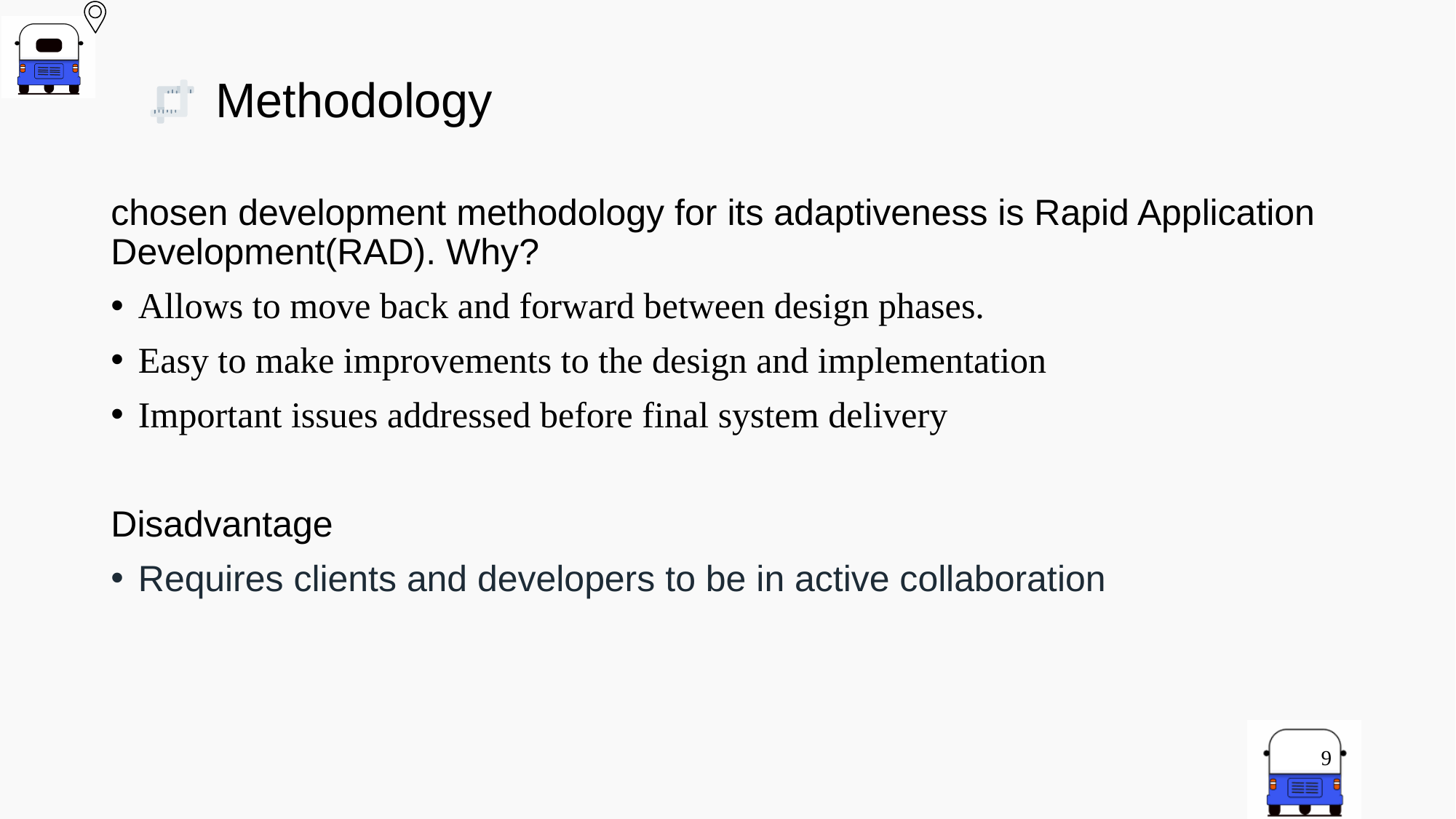

# Methodology

chosen development methodology for its adaptiveness is Rapid Application Development(RAD). Why?
Allows to move back and forward between design phases.
Easy to make improvements to the design and implementation
Important issues addressed before final system delivery

Disadvantage
Requires clients and developers to be in active collaboration

9